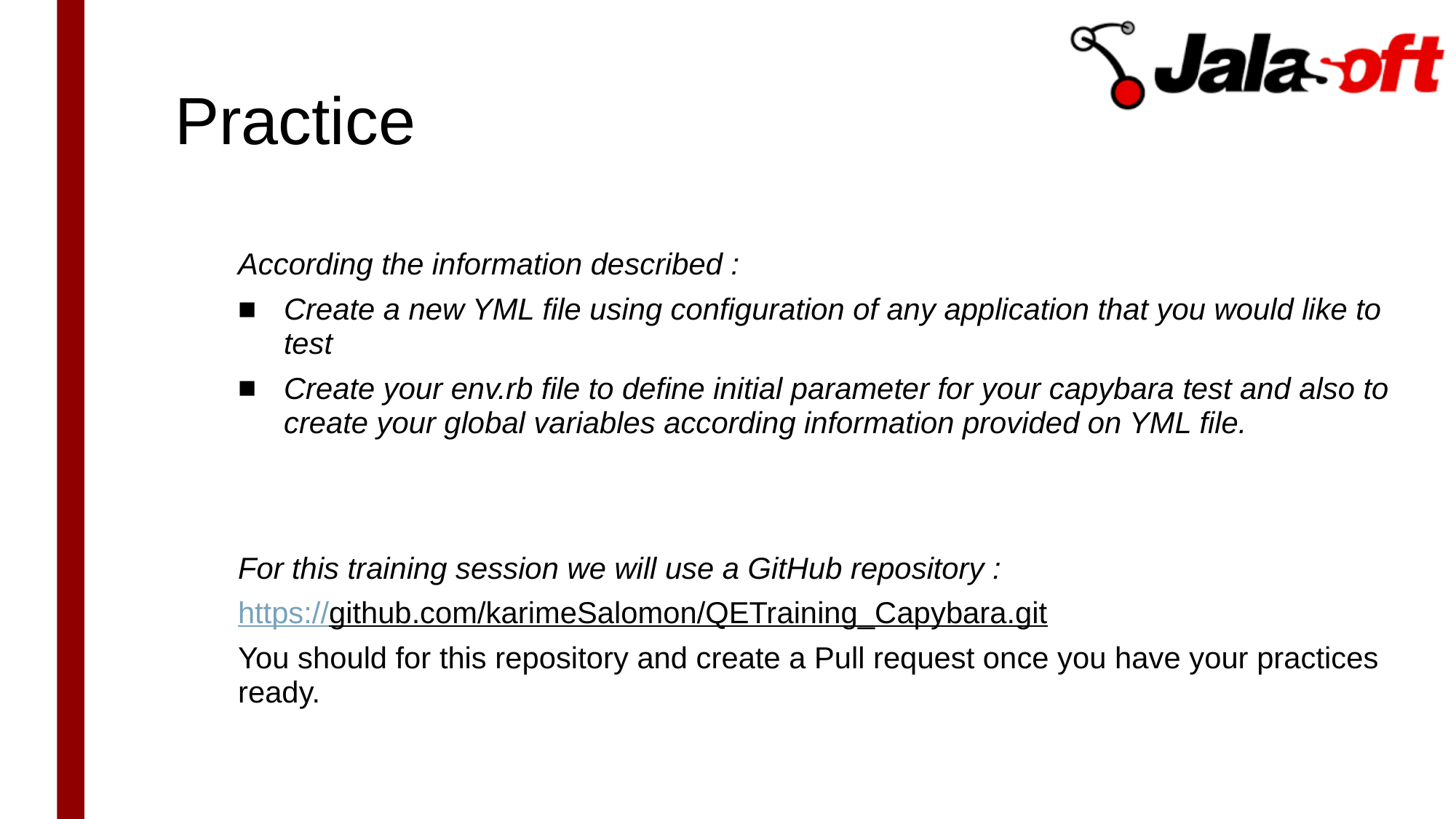

# Practice

According the information described :
Create a new YML file using configuration of any application that you would like to test
Create your env.rb file to define initial parameter for your capybara test and also to create your global variables according information provided on YML file.

For this training session we will use a GitHub repository :
https://github.com/karimeSalomon/QETraining_Capybara.git
You should for this repository and create a Pull request once you have your practices ready.